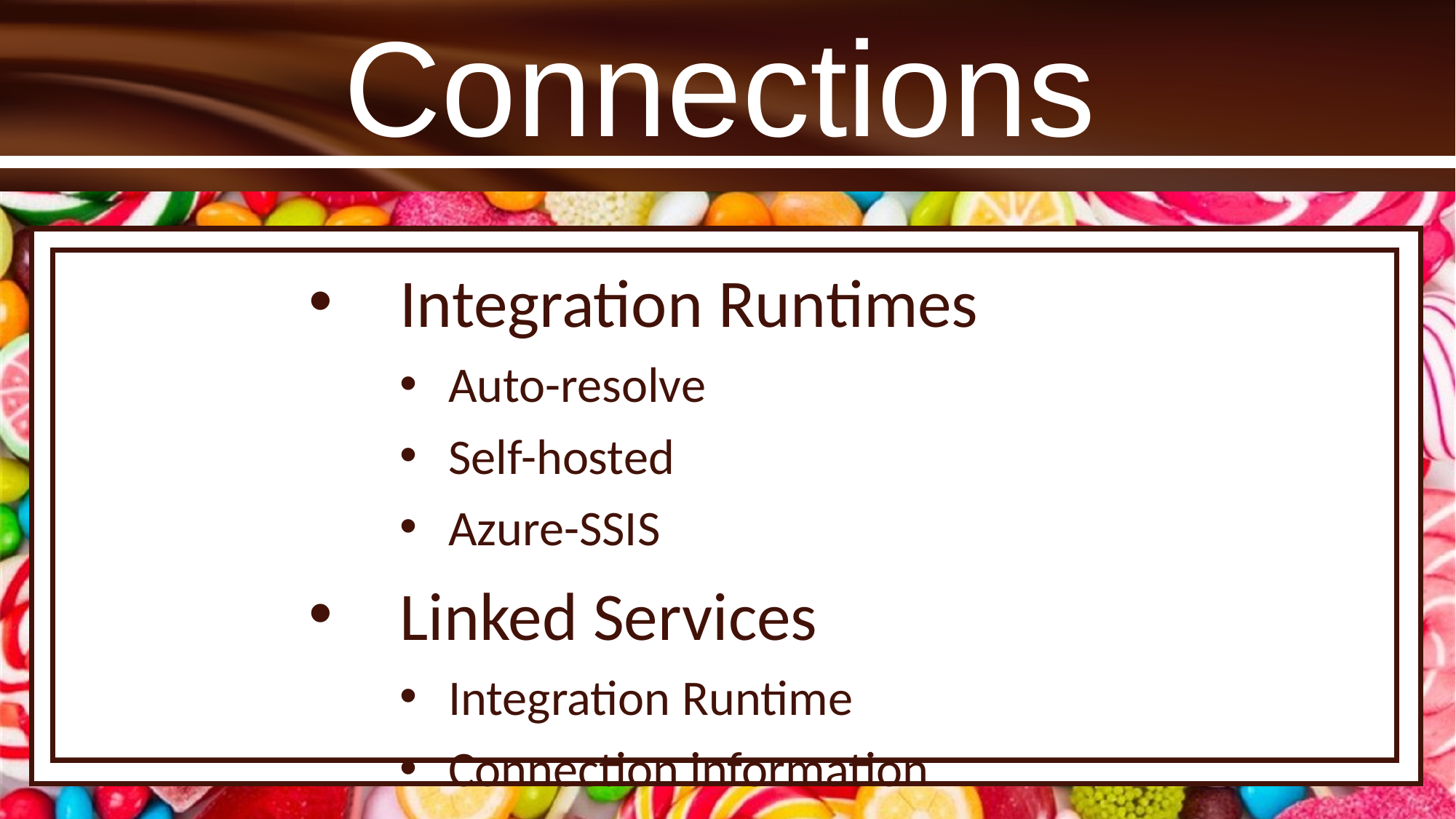

# Connections
Integration Runtimes
Auto-resolve
Self-hosted
Azure-SSIS
Linked Services
Integration Runtime
Connection information